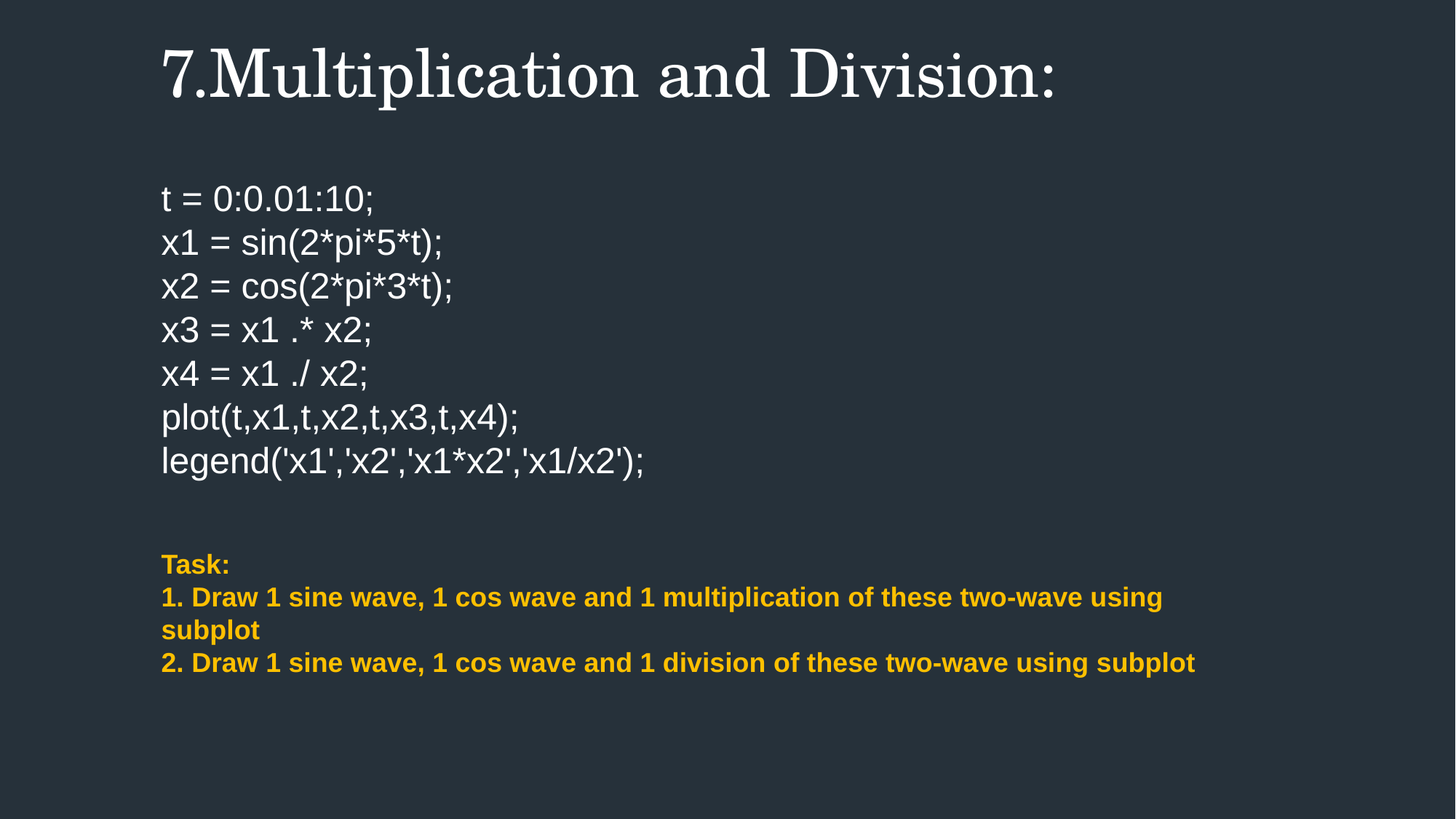

# 7.Multiplication and Division:
t = 0:0.01:10;
x1 = sin(2*pi*5*t);
x2 = cos(2*pi*3*t);
x3 = x1 .* x2;
x4 = x1 ./ x2;
plot(t,x1,t,x2,t,x3,t,x4);
legend('x1','x2','x1*x2','x1/x2');
Task:
1. Draw 1 sine wave, 1 cos wave and 1 multiplication of these two-wave using subplot
2. Draw 1 sine wave, 1 cos wave and 1 division of these two-wave using subplot